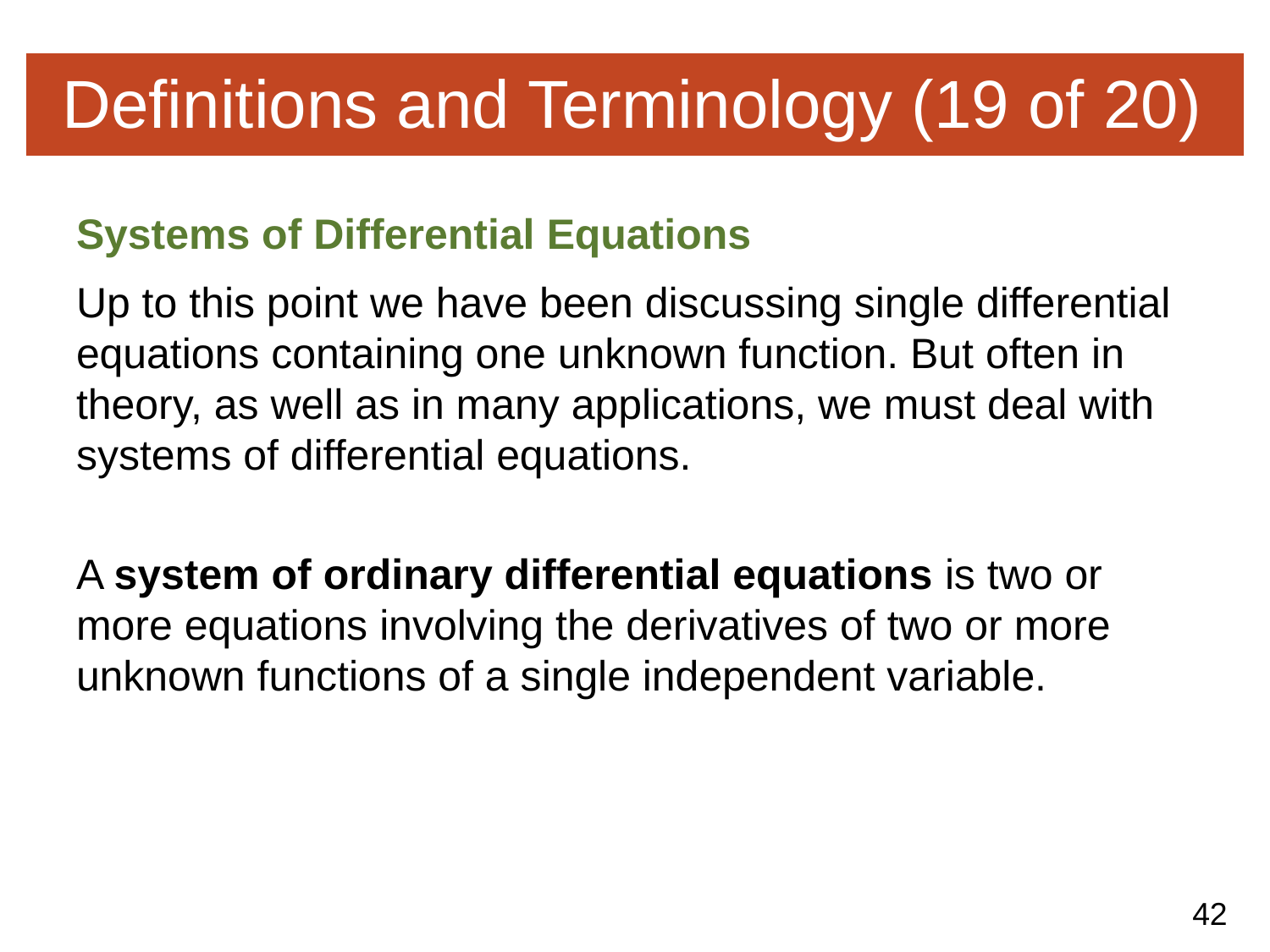

# Definitions and Terminology (19 of 20)
Systems of Differential Equations
Up to this point we have been discussing single differential equations containing one unknown function. But often in theory, as well as in many applications, we must deal with systems of differential equations.

A system of ordinary differential equations is two or more equations involving the derivatives of two or more unknown functions of a single independent variable.